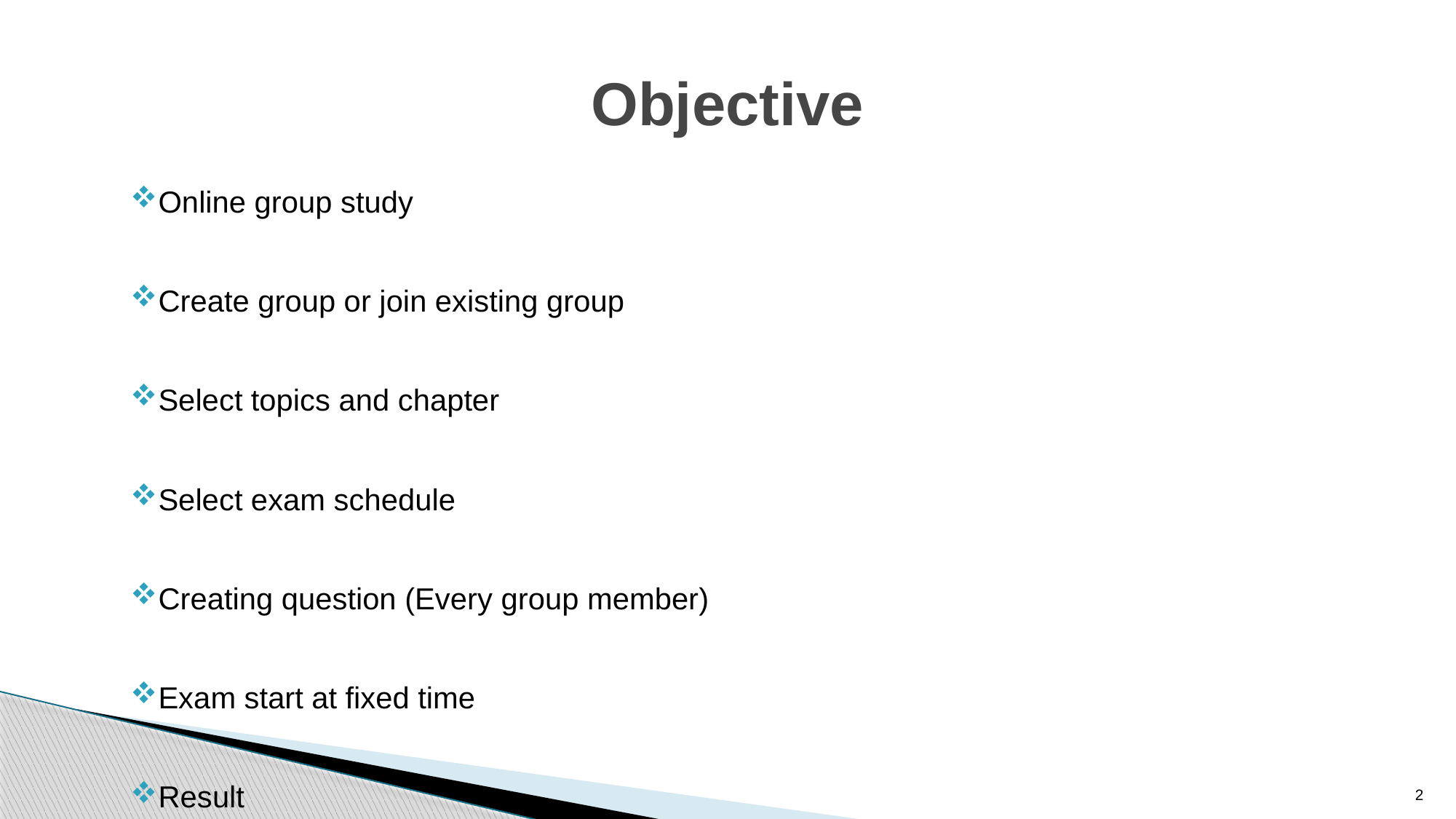

# Objective
Online group study

Create group or join existing group

Select topics and chapter

Select exam schedule

Creating question (Every group member)

Exam start at fixed time

Result

2